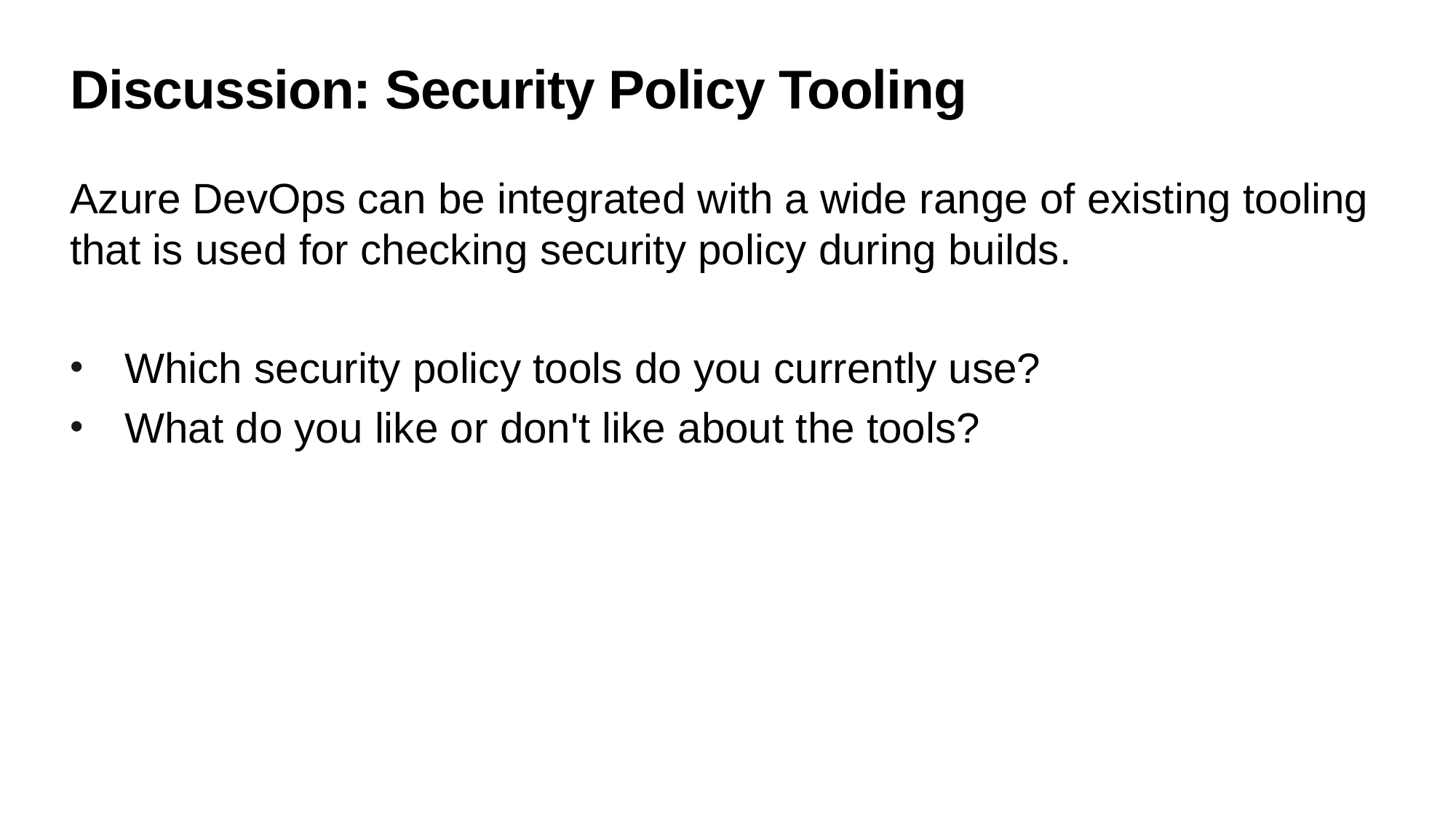

# Discussion: Security Policy Tooling
Azure DevOps can be integrated with a wide range of existing tooling that is used for checking security policy during builds.

Which security policy tools do you currently use?
What do you like or don't like about the tools?